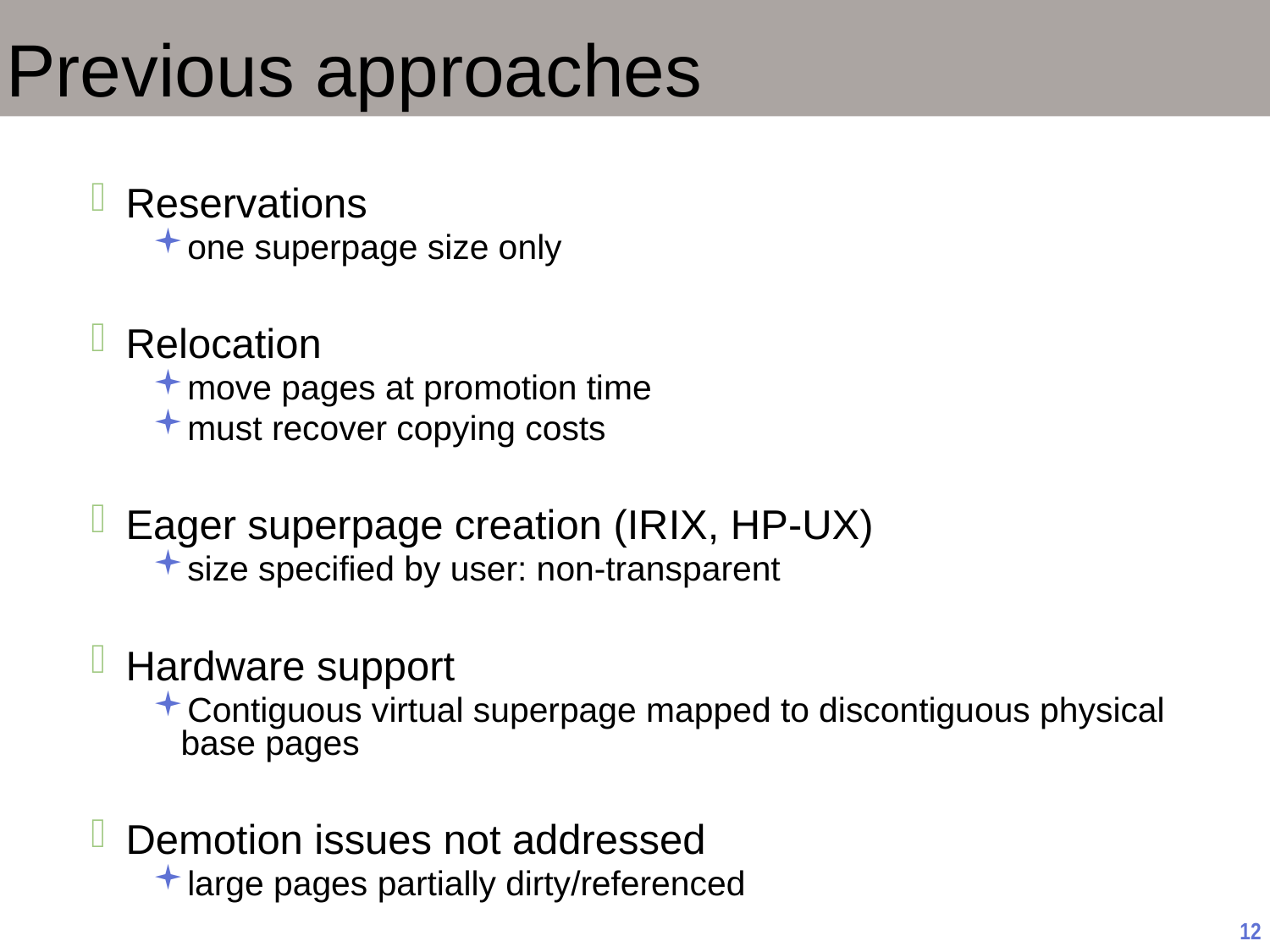

# Previous approaches
Reservations
one superpage size only

Relocation
move pages at promotion time
must recover copying costs

Eager superpage creation (IRIX, HP-UX)
size specified by user: non-transparent

Hardware support
Contiguous virtual superpage mapped to discontiguous physical base pages

Demotion issues not addressed
large pages partially dirty/referenced
12